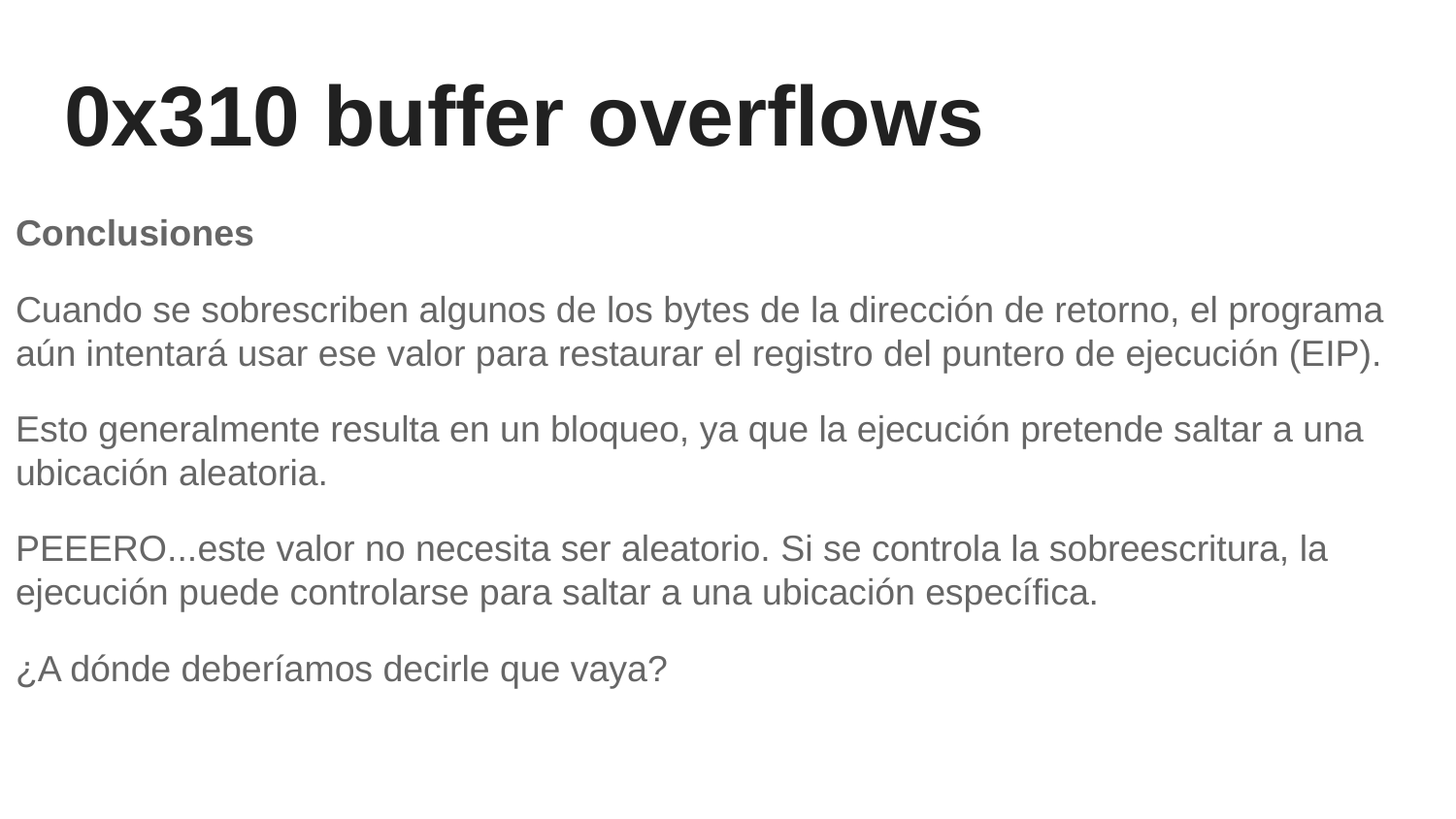

# 0x310 buffer overflows
Conclusiones
Cuando se sobrescriben algunos de los bytes de la dirección de retorno, el programa aún intentará usar ese valor para restaurar el registro del puntero de ejecución (EIP).
Esto generalmente resulta en un bloqueo, ya que la ejecución pretende saltar a una ubicación aleatoria.
PEEERO...este valor no necesita ser aleatorio. Si se controla la sobreescritura, la ejecución puede controlarse para saltar a una ubicación específica.
¿A dónde deberíamos decirle que vaya?